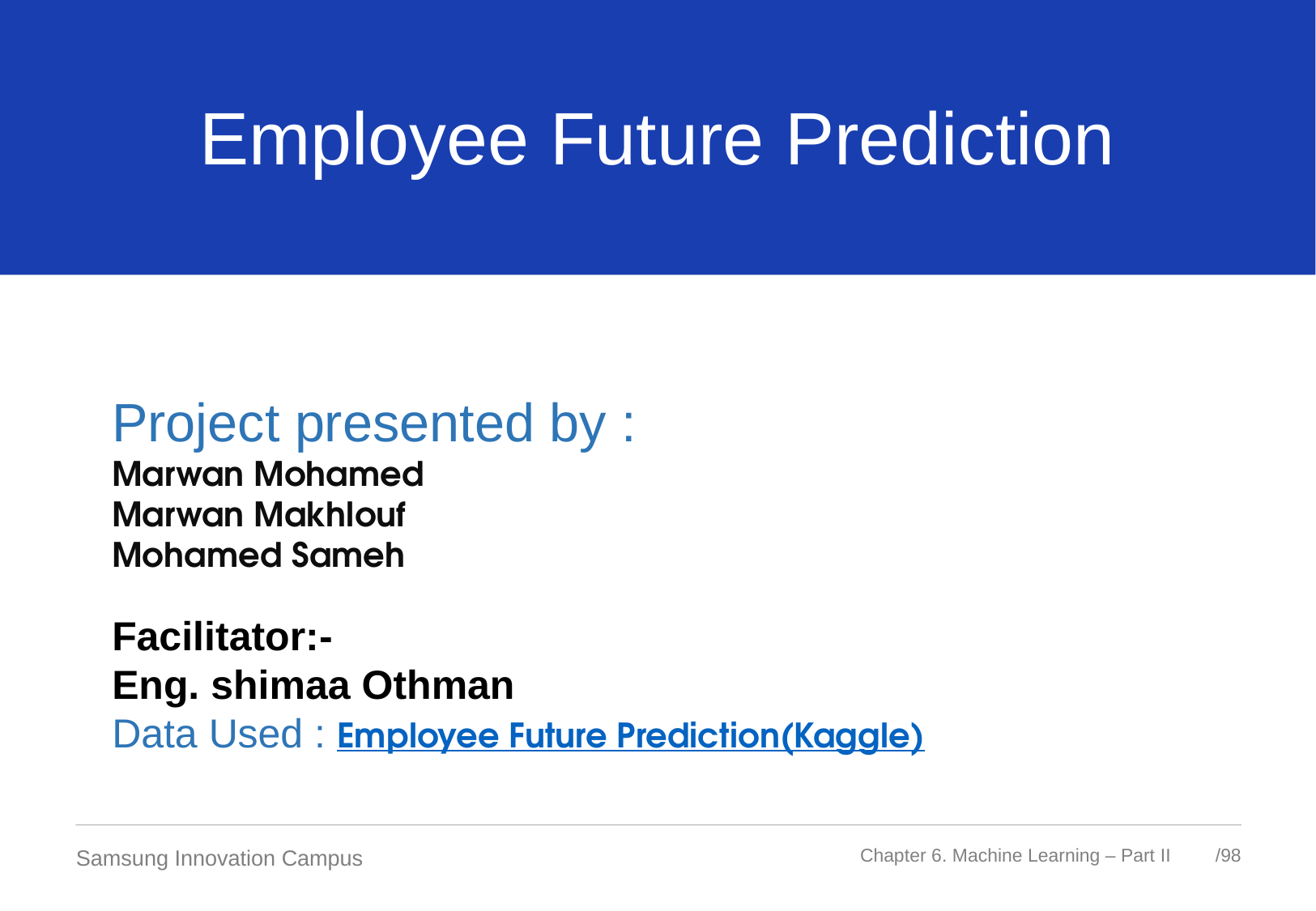

Employee Future Prediction
Project presented by :
Marwan Mohamed
Marwan Makhlouf
Mohamed Sameh

Facilitator:-
Eng. shimaa Othman
Data Used : Employee Future Prediction(Kaggle)